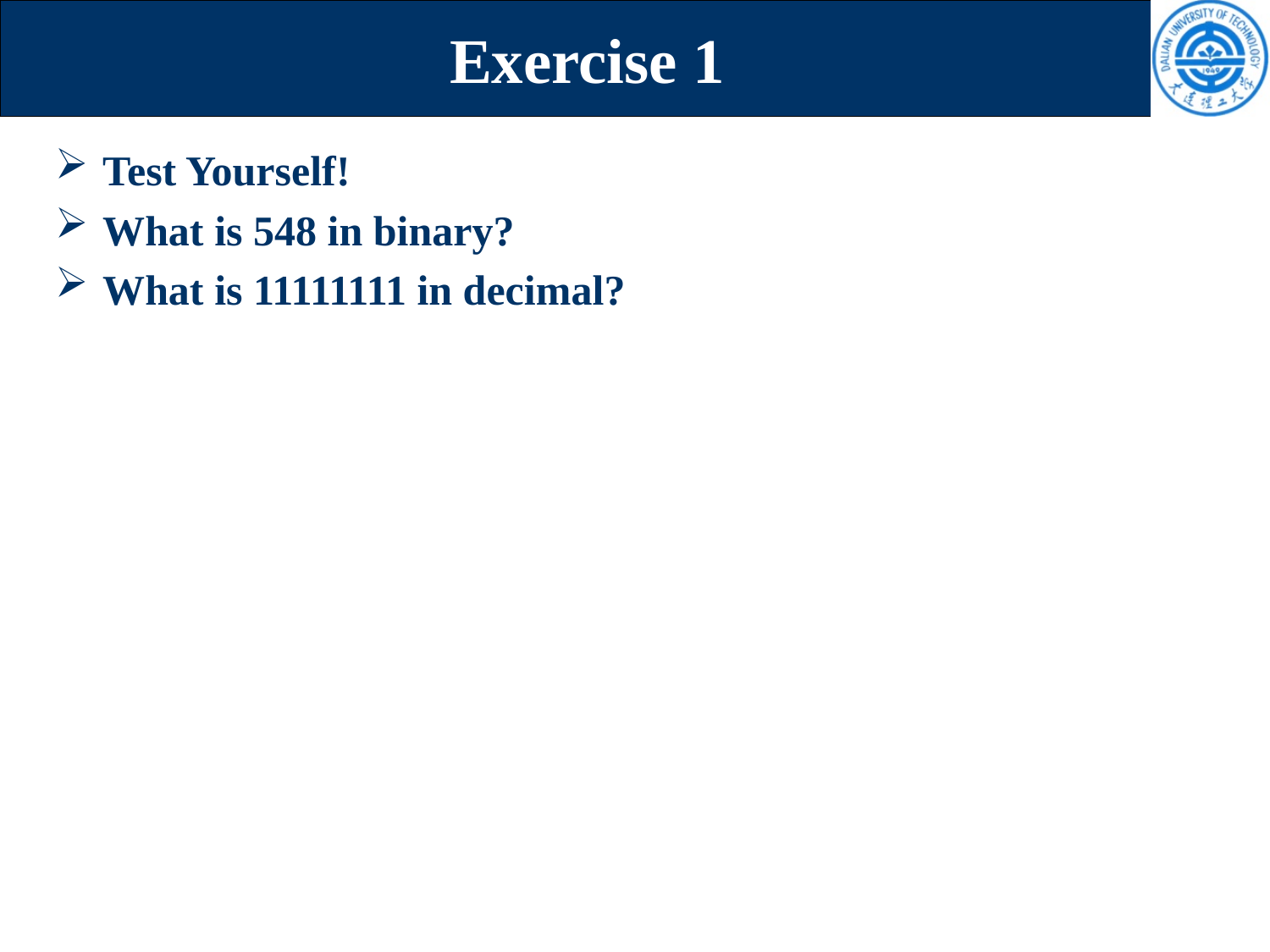

# Exercise 1
Test Yourself!
What is 548 in binary?
What is 11111111 in decimal?